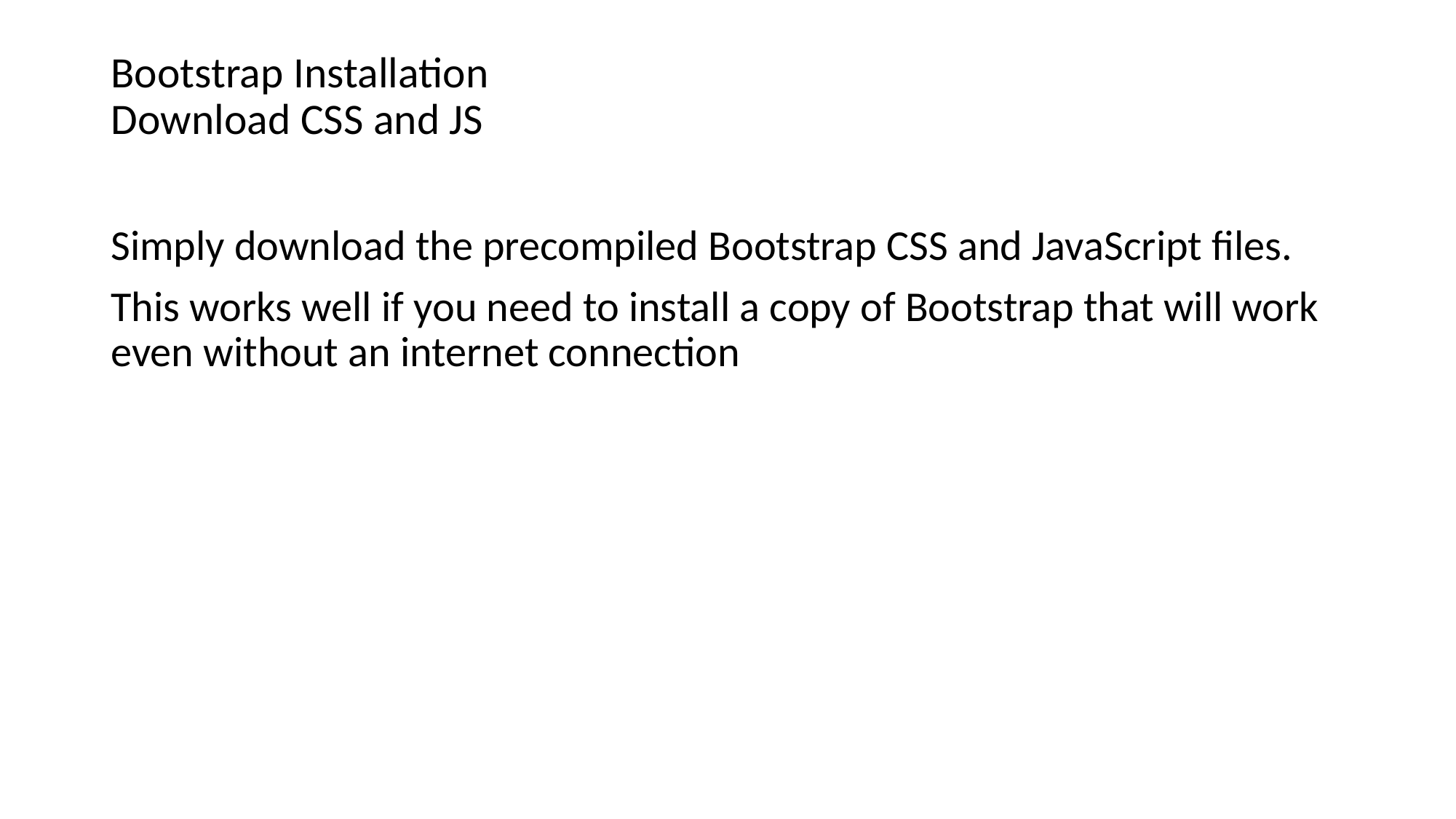

# Bootstrap Installation Download CSS and JS
Simply download the precompiled Bootstrap CSS and JavaScript files.
This works well if you need to install a copy of Bootstrap that will work even without an internet connection